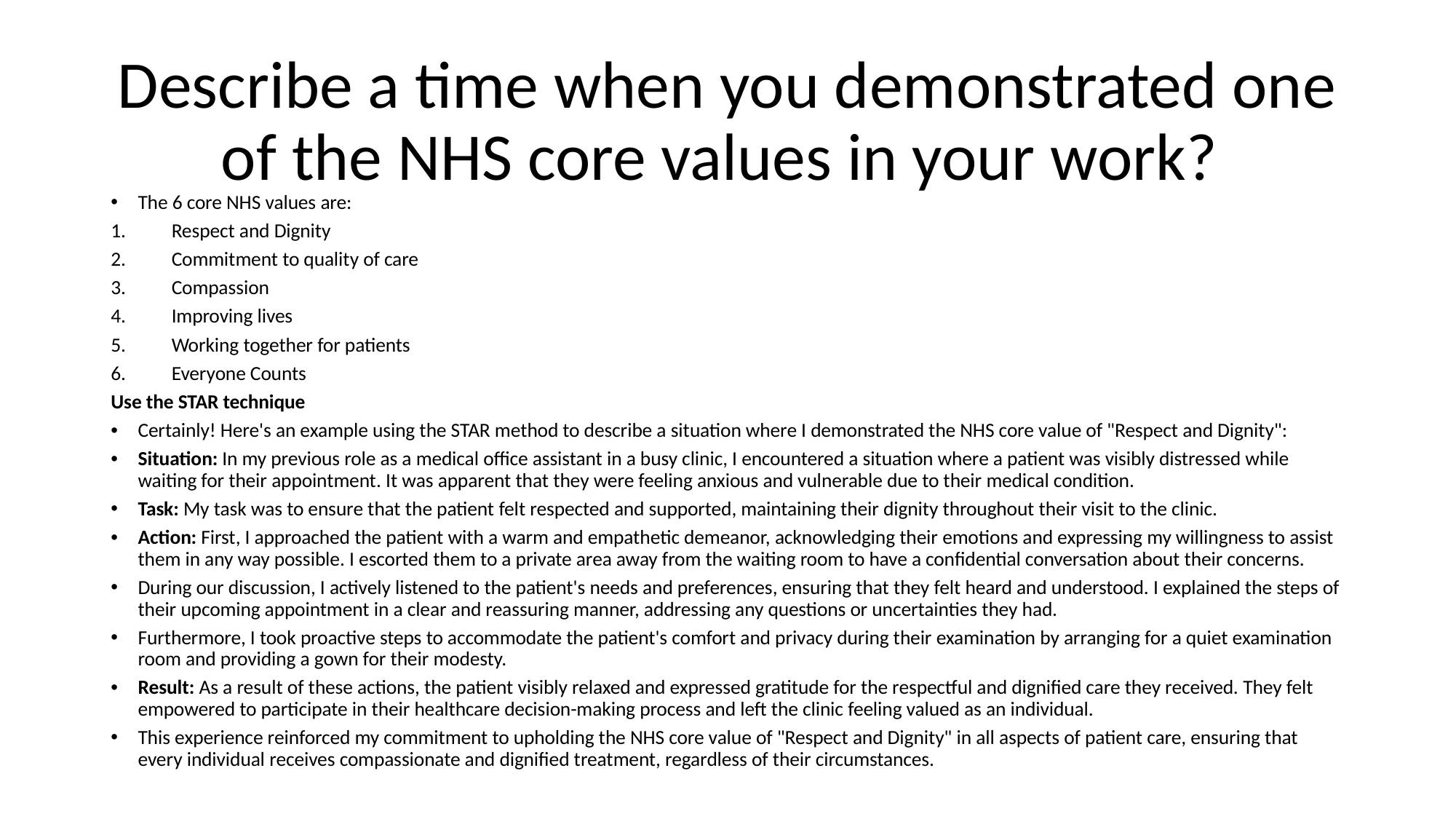

# Describe a time when you demonstrated one of the NHS core values in your work?
The 6 core NHS values are:
Respect and Dignity
Commitment to quality of care
Compassion
Improving lives
Working together for patients
Everyone Counts
Use the STAR technique
Certainly! Here's an example using the STAR method to describe a situation where I demonstrated the NHS core value of "Respect and Dignity":
Situation: In my previous role as a medical office assistant in a busy clinic, I encountered a situation where a patient was visibly distressed while waiting for their appointment. It was apparent that they were feeling anxious and vulnerable due to their medical condition.
Task: My task was to ensure that the patient felt respected and supported, maintaining their dignity throughout their visit to the clinic.
Action: First, I approached the patient with a warm and empathetic demeanor, acknowledging their emotions and expressing my willingness to assist them in any way possible. I escorted them to a private area away from the waiting room to have a confidential conversation about their concerns.
During our discussion, I actively listened to the patient's needs and preferences, ensuring that they felt heard and understood. I explained the steps of their upcoming appointment in a clear and reassuring manner, addressing any questions or uncertainties they had.
Furthermore, I took proactive steps to accommodate the patient's comfort and privacy during their examination by arranging for a quiet examination room and providing a gown for their modesty.
Result: As a result of these actions, the patient visibly relaxed and expressed gratitude for the respectful and dignified care they received. They felt empowered to participate in their healthcare decision-making process and left the clinic feeling valued as an individual.
This experience reinforced my commitment to upholding the NHS core value of "Respect and Dignity" in all aspects of patient care, ensuring that every individual receives compassionate and dignified treatment, regardless of their circumstances.